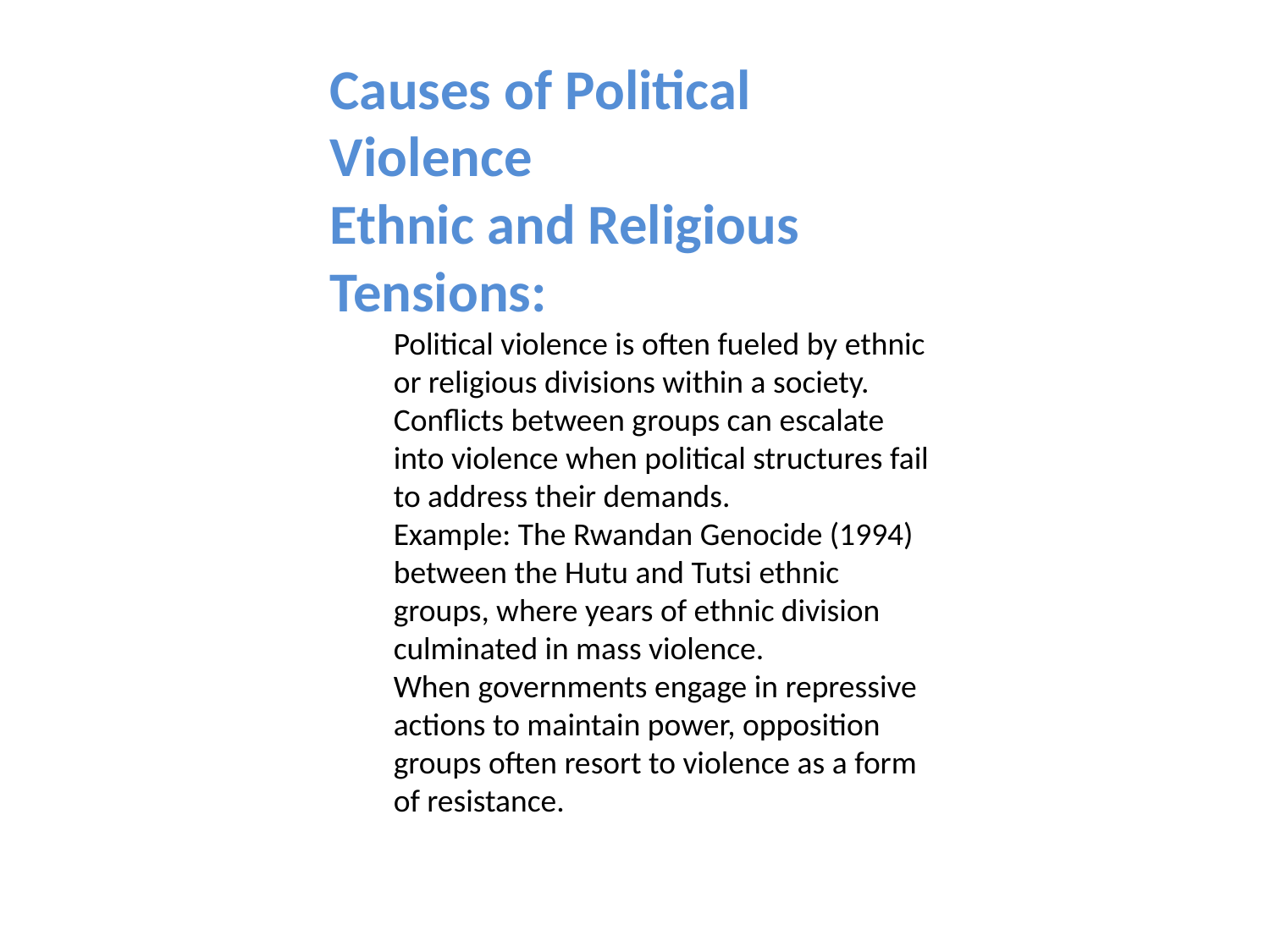

Causes of Political Violence
Ethnic and Religious Tensions:
Political violence is often fueled by ethnic or religious divisions within a society.
Conflicts between groups can escalate into violence when political structures fail to address their demands.
Example: The Rwandan Genocide (1994) between the Hutu and Tutsi ethnic groups, where years of ethnic division culminated in mass violence.
When governments engage in repressive actions to maintain power, opposition groups often resort to violence as a form of resistance.